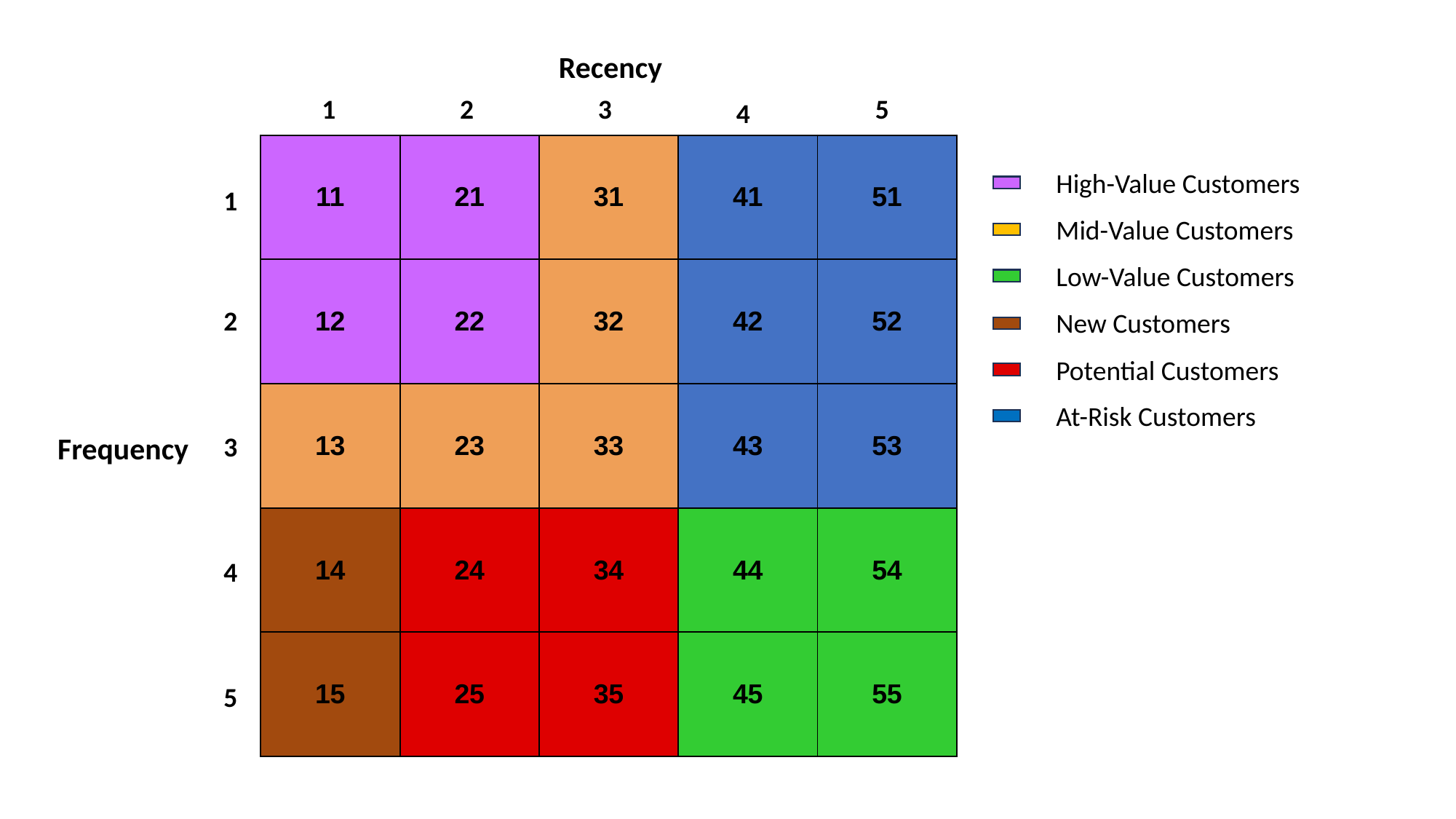

Recency
1
2
3
5
4
| 11 | 21 | 31 | 41 | 51 |
| --- | --- | --- | --- | --- |
| 12 | 22 | 32 | 42 | 52 |
| 13 | 23 | 33 | 43 | 53 |
| 14 | 24 | 34 | 44 | 54 |
| 15 | 25 | 35 | 45 | 55 |
High-Value Customers

Mid-Value Customers

Low-Value Customers

New Customers

Potential Customers

At-Risk Customers

1
2
Frequency
3
4
5